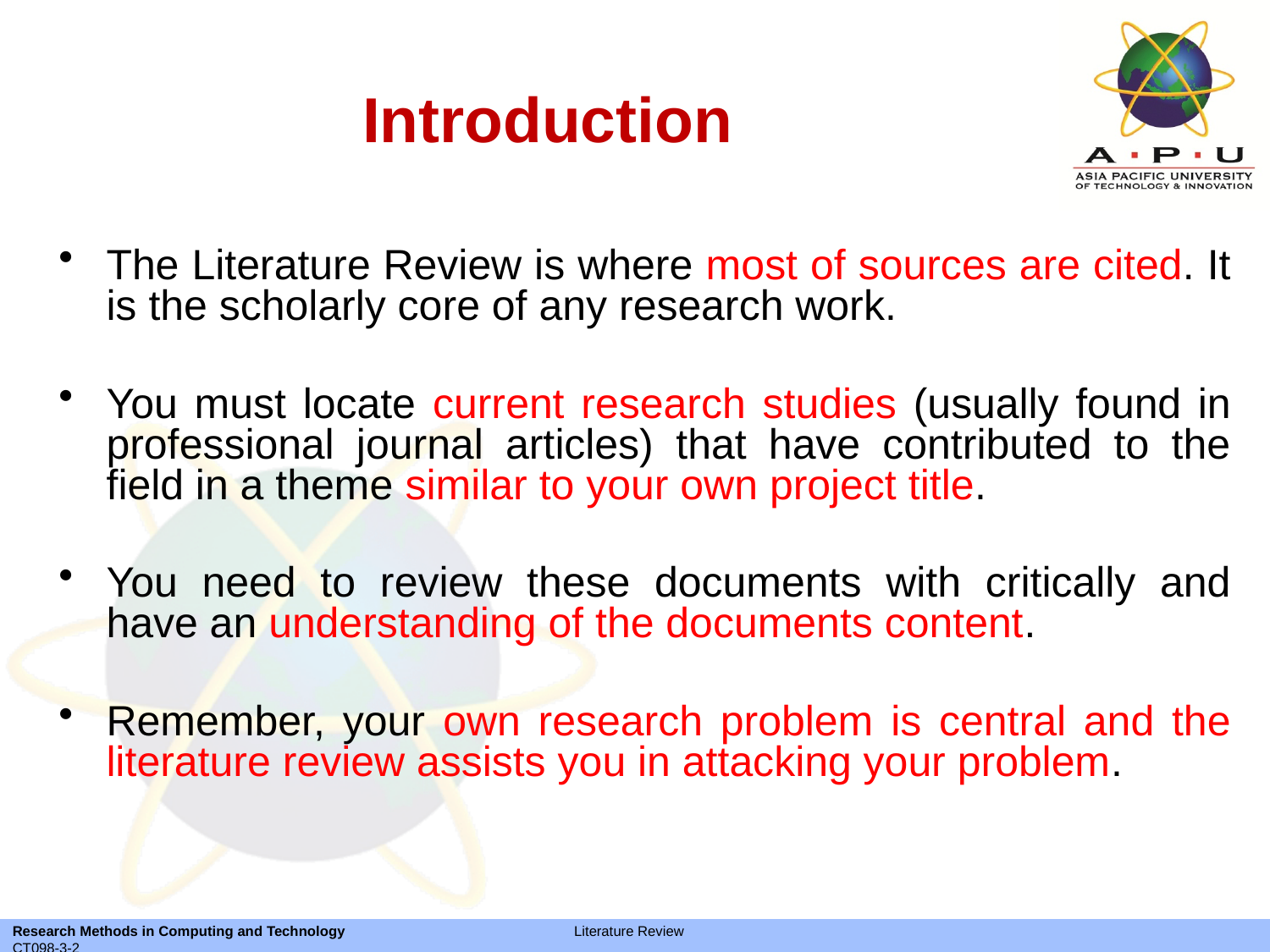

# Introduction
The Literature Review is where most of sources are cited. It is the scholarly core of any research work.

You must locate current research studies (usually found in professional journal articles) that have contributed to the field in a theme similar to your own project title.

You need to review these documents with critically and have an understanding of the documents content.

Remember, your own research problem is central and the literature review assists you in attacking your problem.